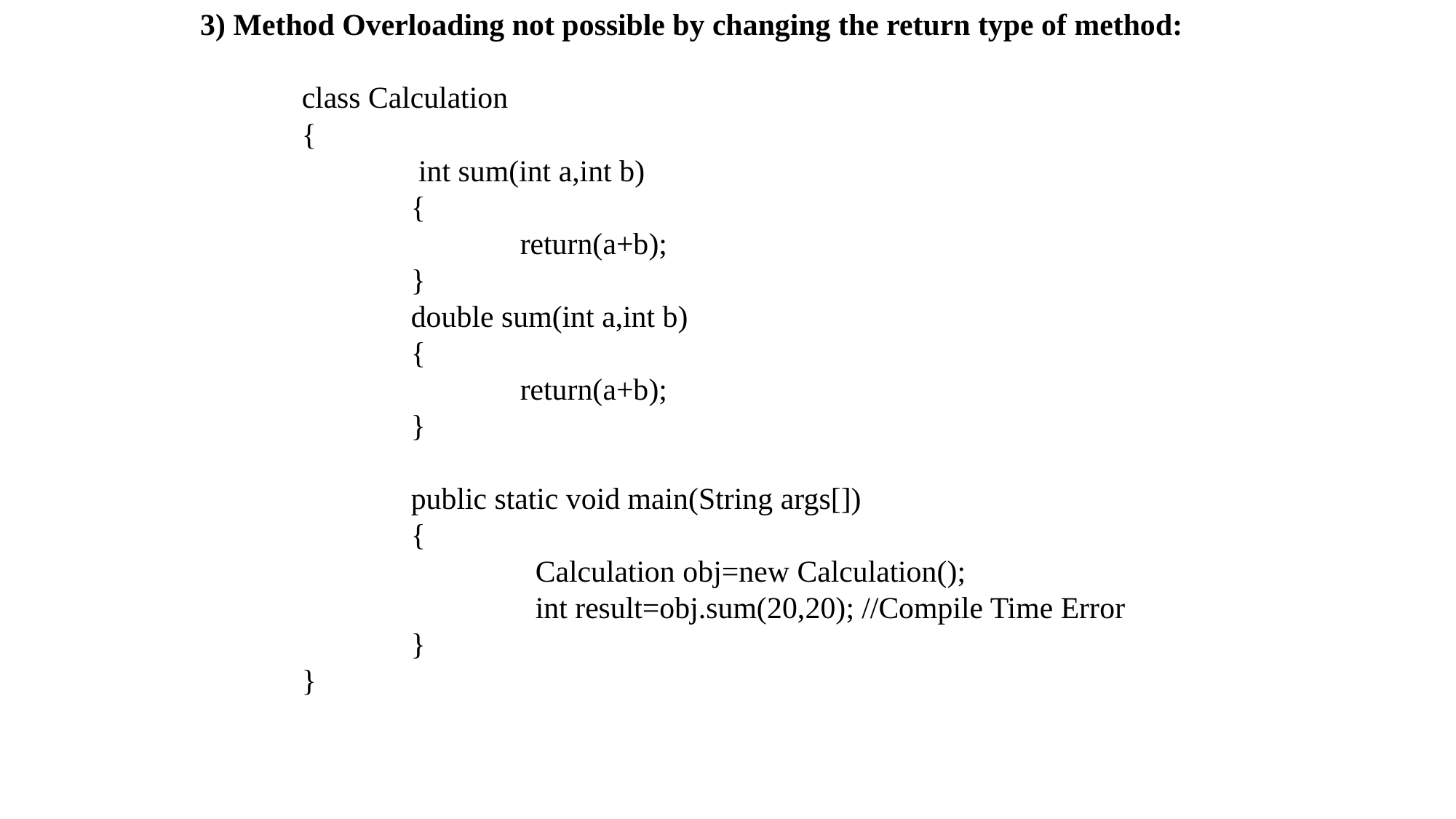

3) Method Overloading not possible by changing the return type of method:

	class Calculation
	{
  		 int sum(int a,int b)
		{
			return(a+b);
		}
		double sum(int a,int b)
		{
			return(a+b);
		}

		public static void main(String args[])
		{
			  Calculation obj=new Calculation();
			  int result=obj.sum(20,20); //Compile Time Error
		}
	}